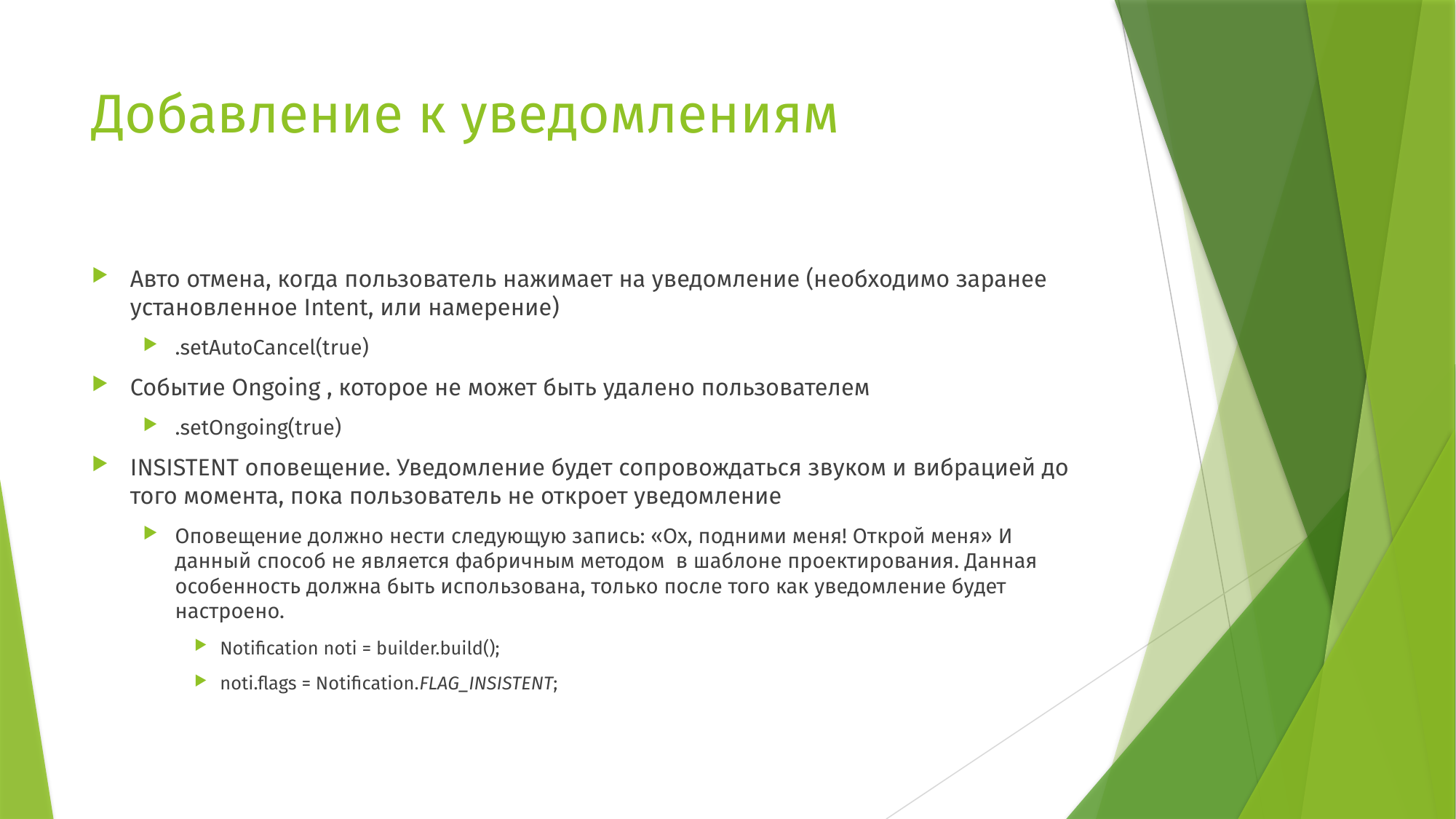

# Добавление к уведомлениям
Авто отмена, когда пользователь нажимает на уведомление (необходимо заранее установленное Intent, или намерение)
.setAutoCancel(true)
Событие Ongoing , которое не может быть удалено пользователем
.setOngoing(true)
INSISTENT оповещение. Уведомление будет сопровождаться звуком и вибрацией до того момента, пока пользователь не откроет уведомление
Оповещение должно нести следующую запись: «Ох, подними меня! Открой меня» И данный способ не является фабричным методом  в шаблоне проектирования. Данная особенность должна быть использована, только после того как уведомление будет настроено.
Notification noti = builder.build();
noti.flags = Notification.FLAG_INSISTENT;